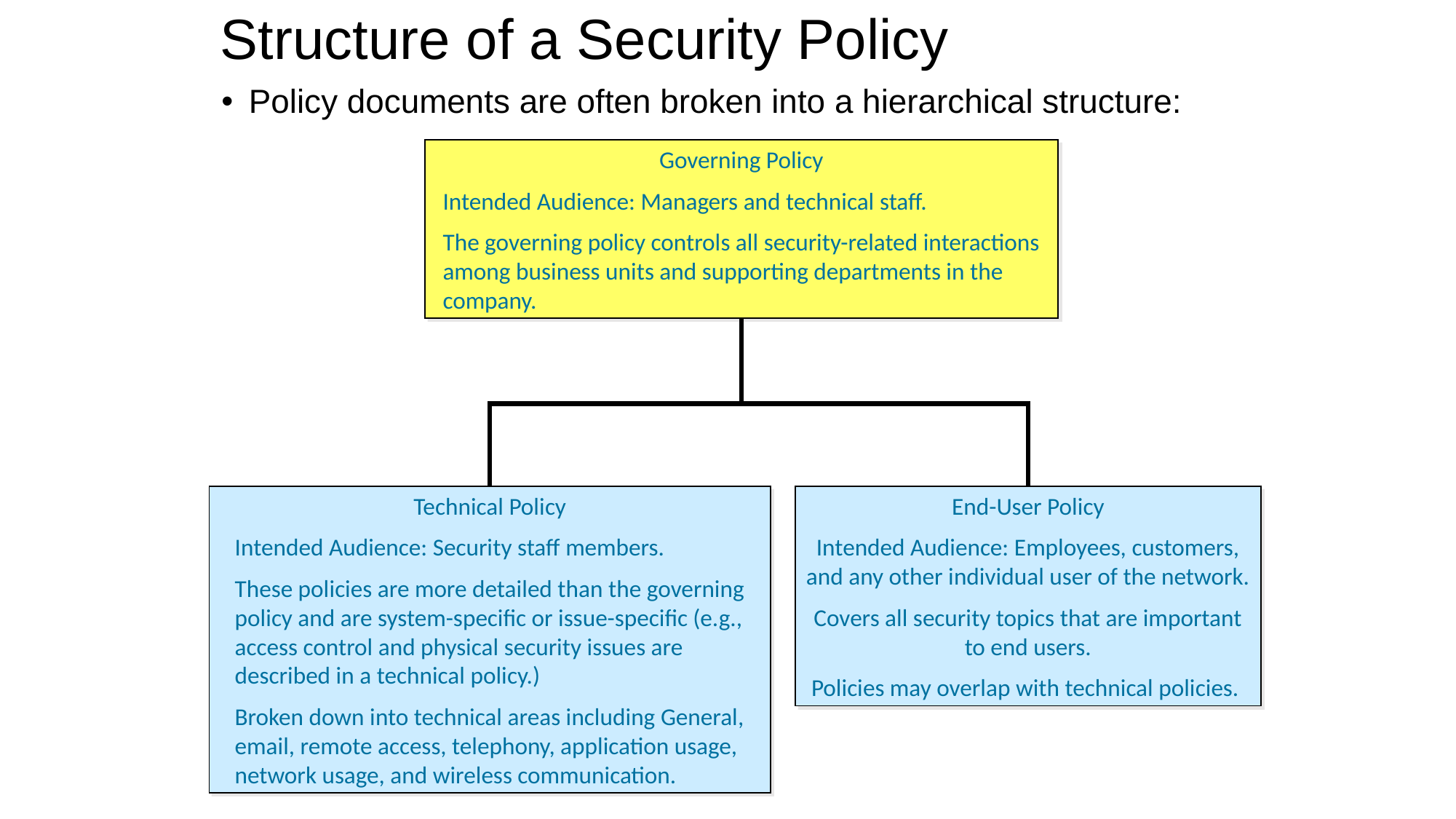

# Structure of a Security Policy
Policy documents are often broken into a hierarchical structure:
Governing Policy
Intended Audience: Managers and technical staff.
The governing policy controls all security-related interactions among business units and supporting departments in the company.
Technical Policy
Intended Audience: Security staff members.
These policies are more detailed than the governing policy and are system-specific or issue-specific (e.g., access control and physical security issues are described in a technical policy.)
Broken down into technical areas including General, email, remote access, telephony, application usage, network usage, and wireless communication.
End-User Policy
Intended Audience: Employees, customers, and any other individual user of the network.
Covers all security topics that are important to end users.
Policies may overlap with technical policies.